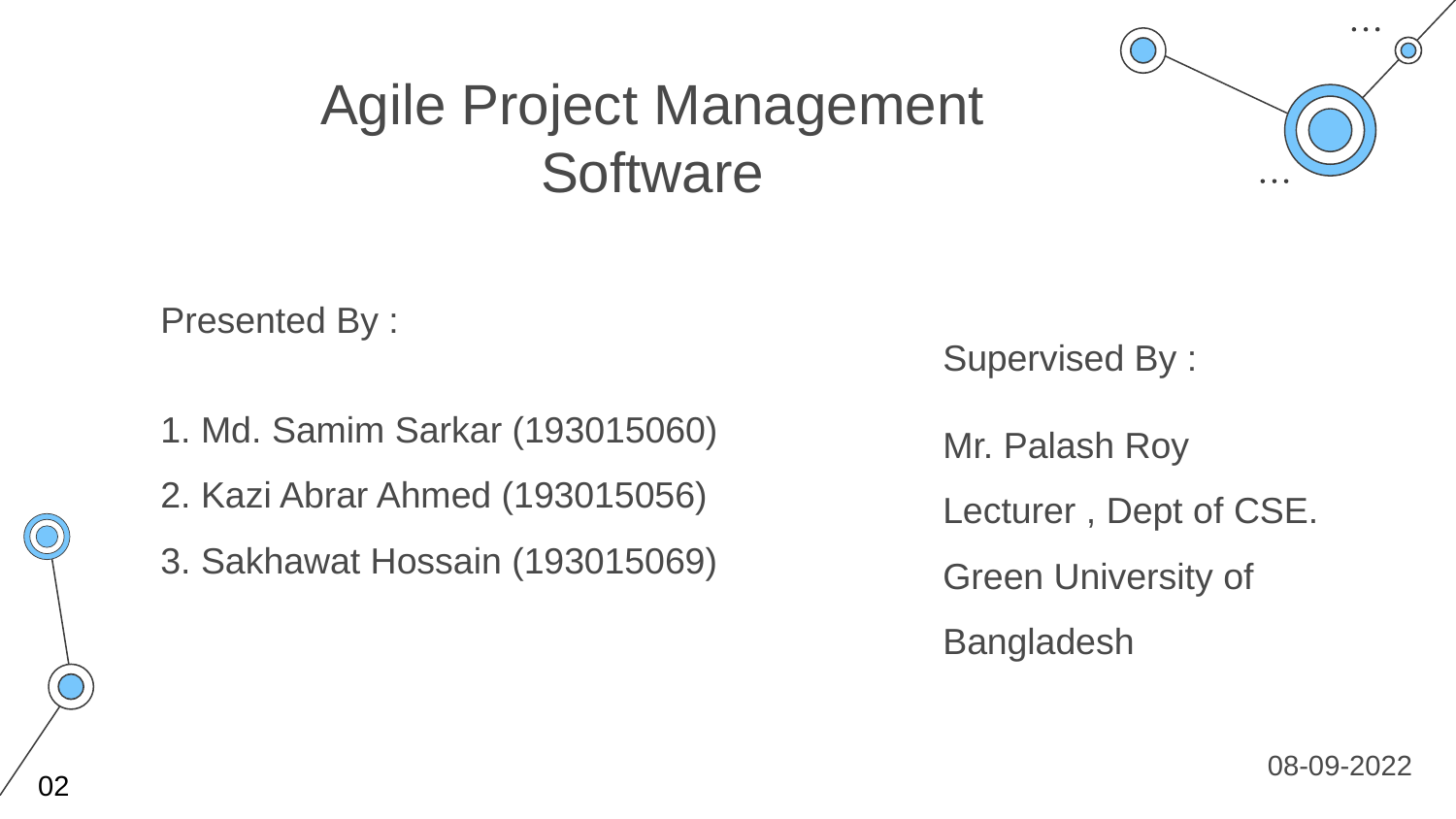

# Agile Project Management Software
Presented By :

1. Md. Samim Sarkar (193015060)
2. Kazi Abrar Ahmed (193015056)
3. Sakhawat Hossain (193015069)

Supervised By :

Mr. Palash Roy
Lecturer , Dept of CSE.
Green University of Bangladesh
08-09-2022
02